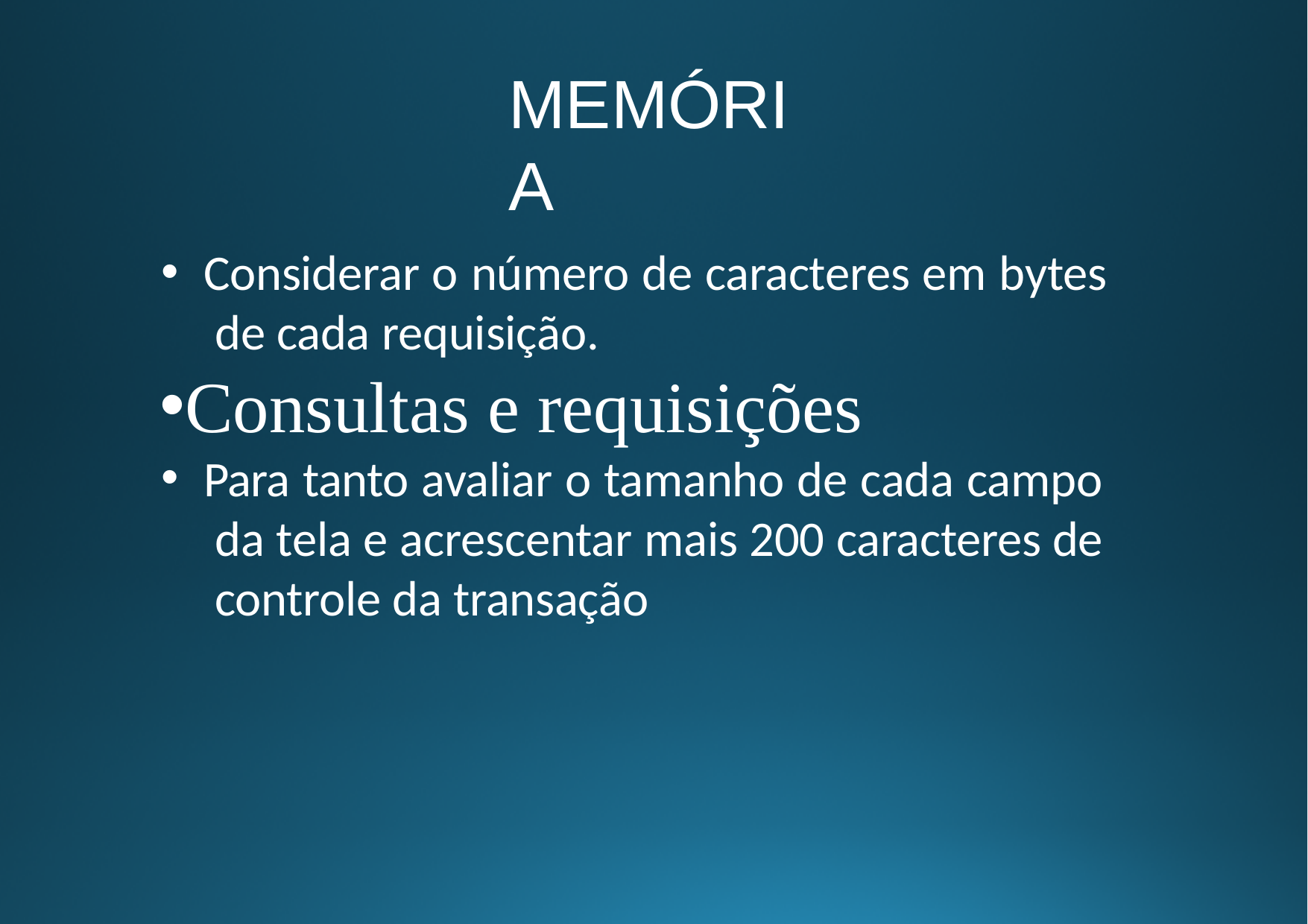

# MEMÓRIA
Considerar o número de caracteres em bytes  de cada requisição.
Consultas e requisições
Para tanto avaliar o tamanho de cada campo  da tela e acrescentar mais 200 caracteres de  controle da transação